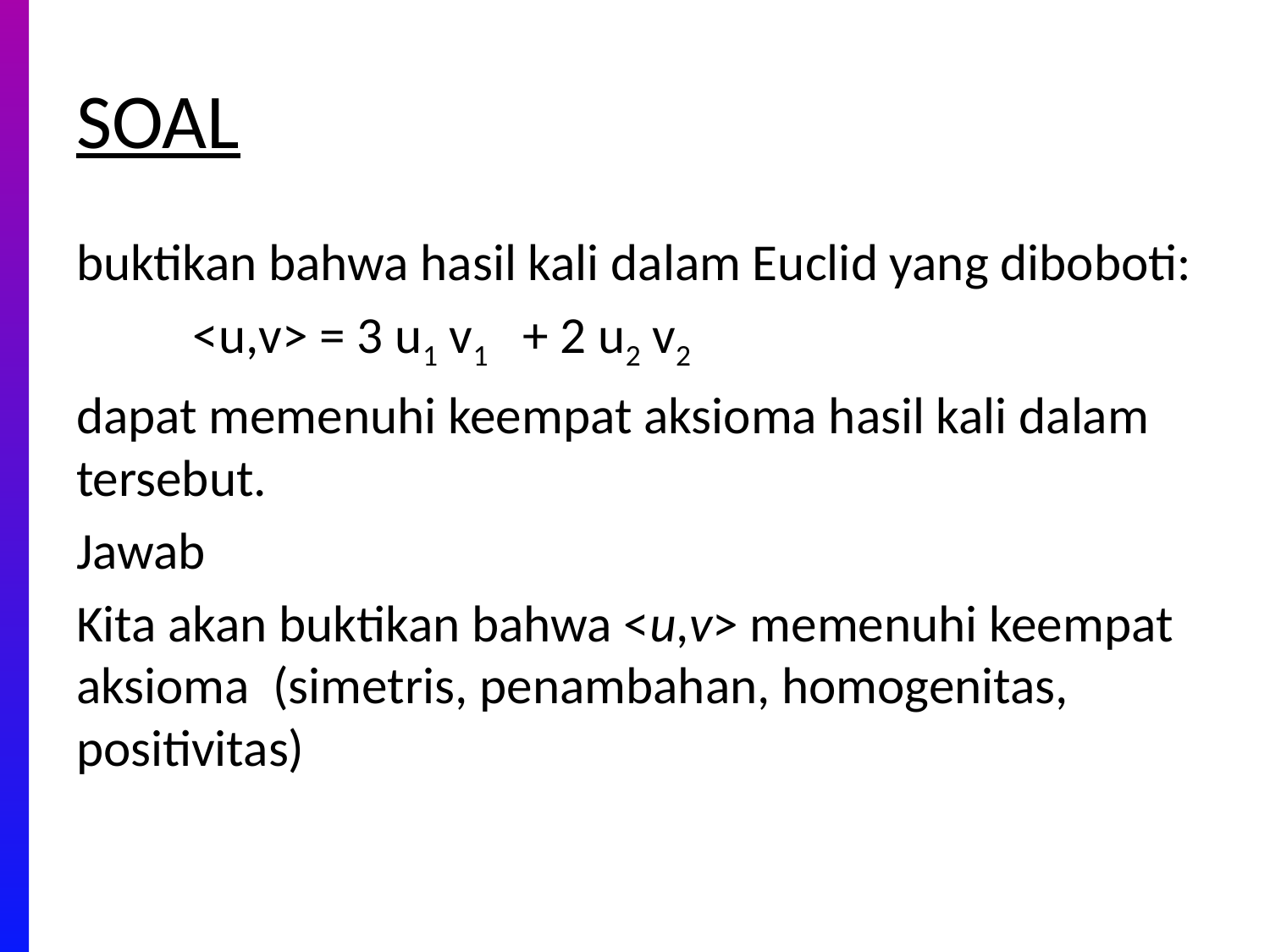

# SOAL
buktikan bahwa hasil kali dalam Euclid yang diboboti:
	<u,v> = 3 u1 v1   + 2 u2 v2
dapat memenuhi keempat aksioma hasil kali dalam tersebut.
Jawab
Kita akan buktikan bahwa <u,v> memenuhi keempat aksioma  (simetris, penambahan, homogenitas, positivitas)